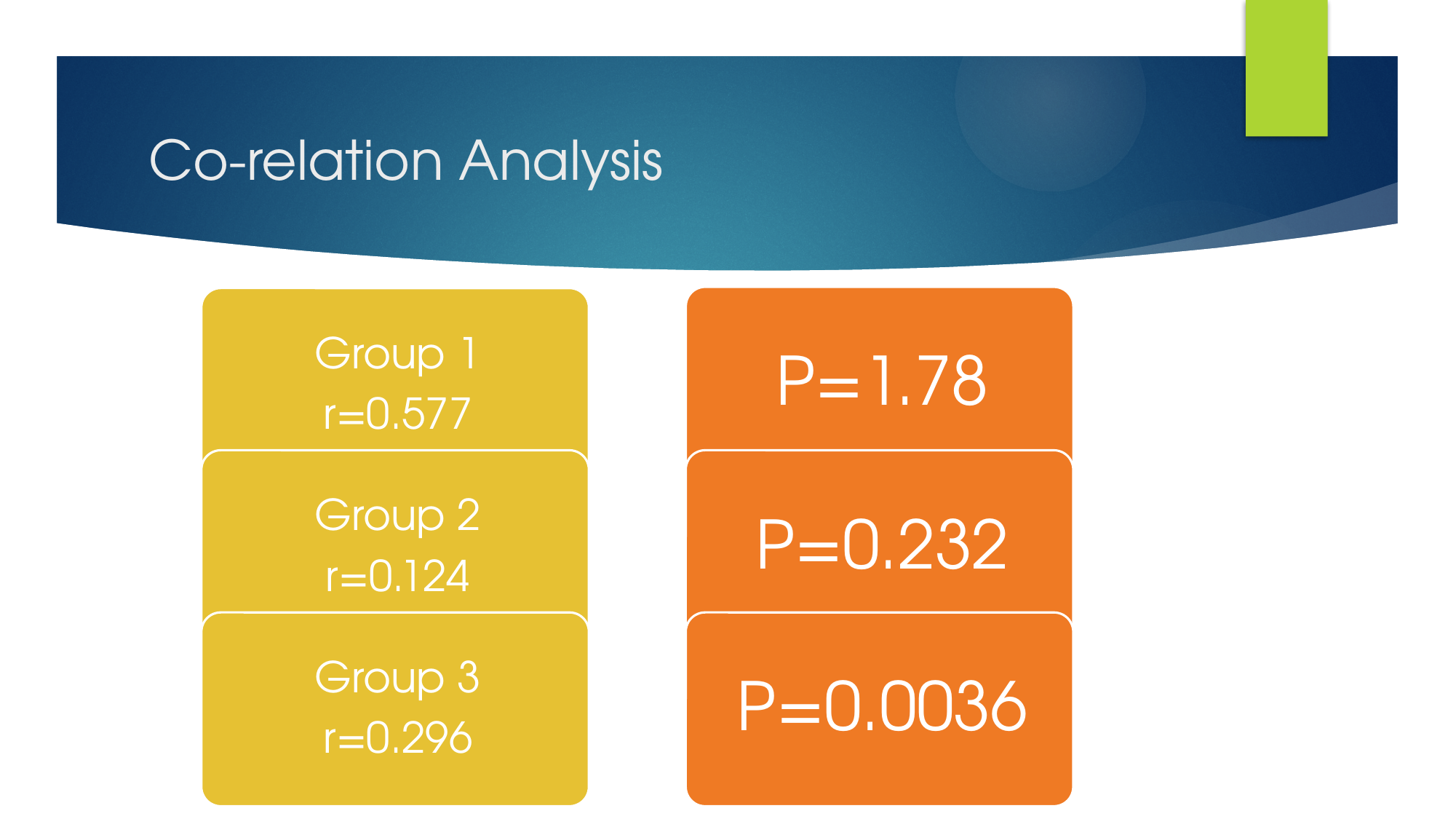

# Co-relation Analysis
Group 1
r=0.577
P=1.78
Group 2
r=0.124
P=0.232
Group 3
r=0.296
P=0.0036